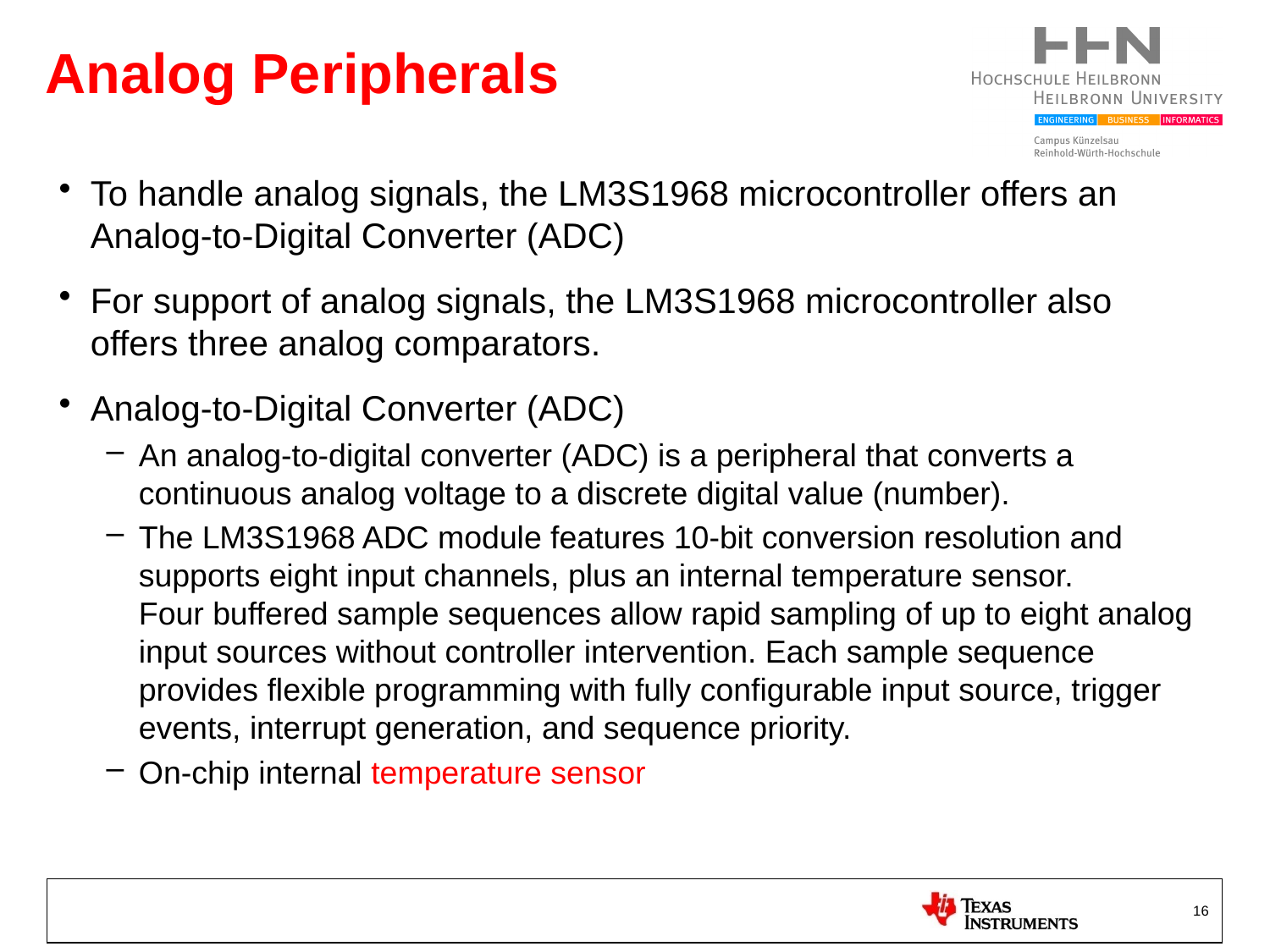

# Analog Peripherals
To handle analog signals, the LM3S1968 microcontroller offers an Analog-to-Digital Converter (ADC)
For support of analog signals, the LM3S1968 microcontroller also offers three analog comparators.
Analog-to-Digital Converter (ADC)
An analog-to-digital converter (ADC) is a peripheral that converts a continuous analog voltage to a discrete digital value (number).
The LM3S1968 ADC module features 10-bit conversion resolution and supports eight input channels, plus an internal temperature sensor.
Four buffered sample sequences allow rapid sampling of up to eight analog input sources without controller intervention. Each sample sequence provides flexible programming with fully configurable input source, trigger events, interrupt generation, and sequence priority.
On-chip internal temperature sensor
16